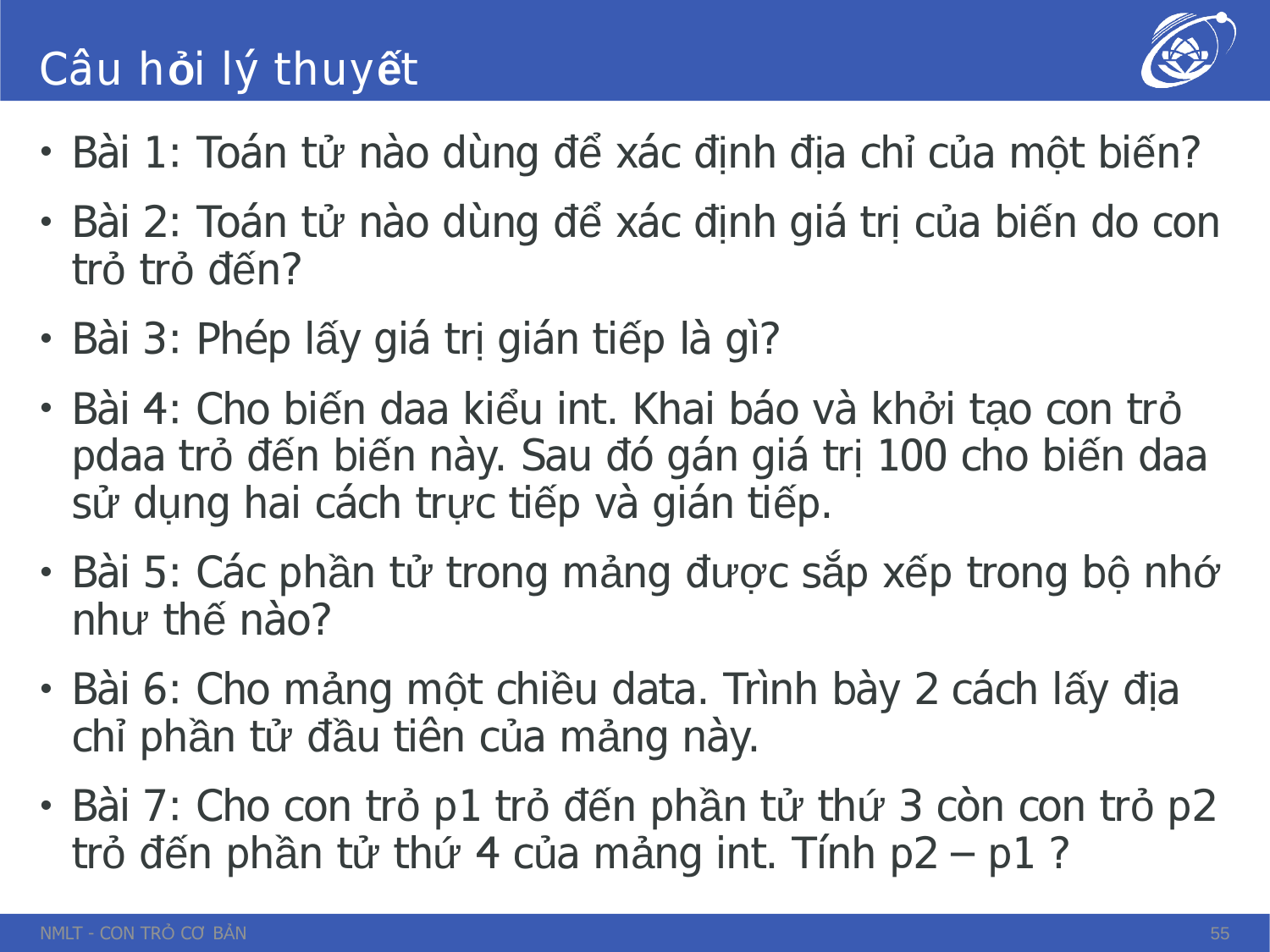

# Câu hỏi lý thuyết
Bài 1: Toán tử nào dùng để xác định địa chỉ của một biến?
Bài 2: Toán tử nào dùng để xác định giá trị của biến do con trỏ trỏ đến?
Bài 3: Phép lấy giá trị gián tiếp là gì?
Bài 4: Cho biến daa kiểu int. Khai báo và khởi tạo con trỏ pdaa trỏ đến biến này. Sau đó gán giá trị 100 cho biến daa sử dụng hai cách trực tiếp và gián tiếp.
Bài 5: Các phần tử trong mảng được sắp xếp trong bộ nhớ như thế nào?
Bài 6: Cho mảng một chiều data. Trình bày 2 cách lấy địa chỉ phần tử đầu tiên của mảng này.
Bài 7: Cho con trỏ p1 trỏ đến phần tử thứ 3 còn con trỏ p2 trỏ đến phần tử thứ 4 của mảng int. Tính p2 – p1 ?

NMLT - Con trỏ cơ bản
55